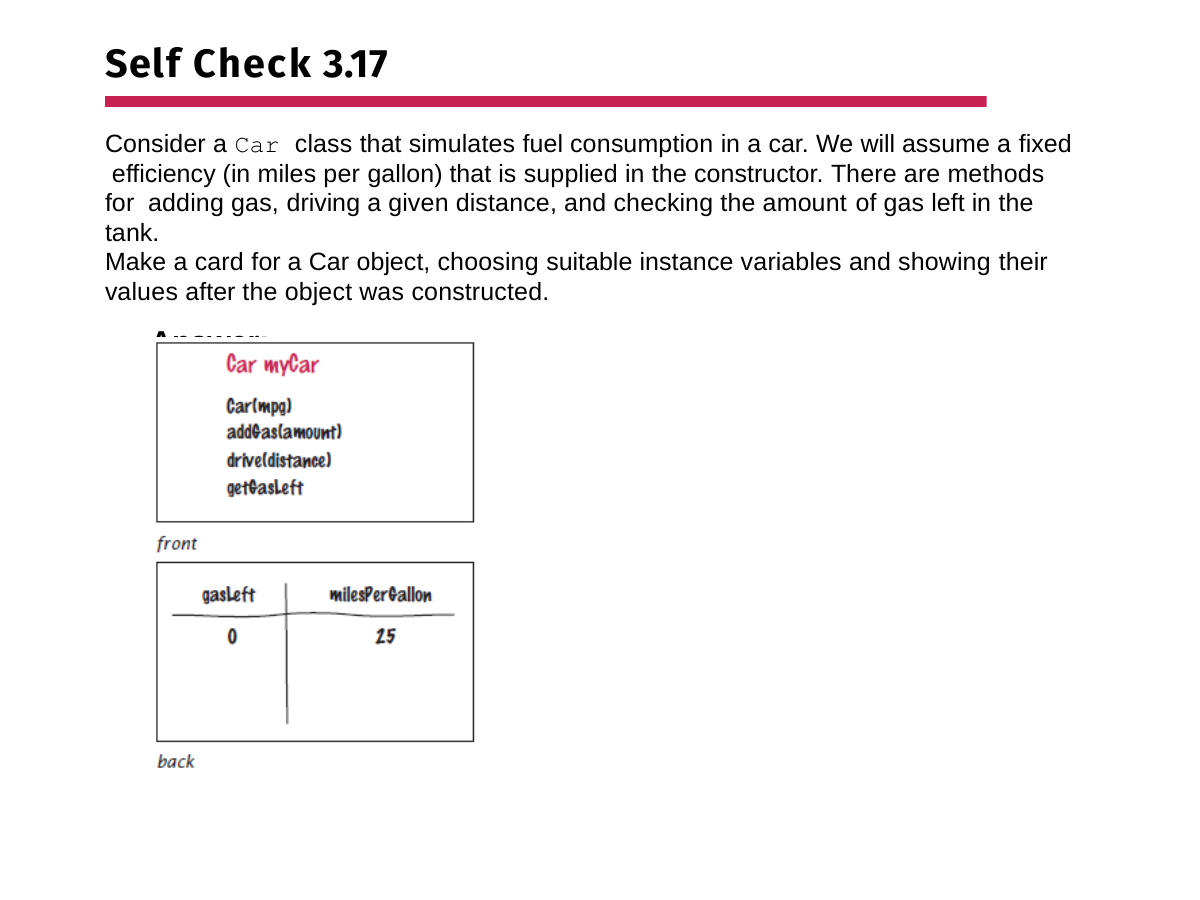

# Self Check 3.17

Consider a Car class that simulates fuel consumption in a car. We will assume a fixed  efficiency (in miles per gallon) that is supplied in the constructor. There are methods for  adding gas, driving a given distance, and checking the amount of gas left in the tank.
Make a card for a Car object, choosing suitable instance variables and showing their
values after the object was constructed.
Answer: